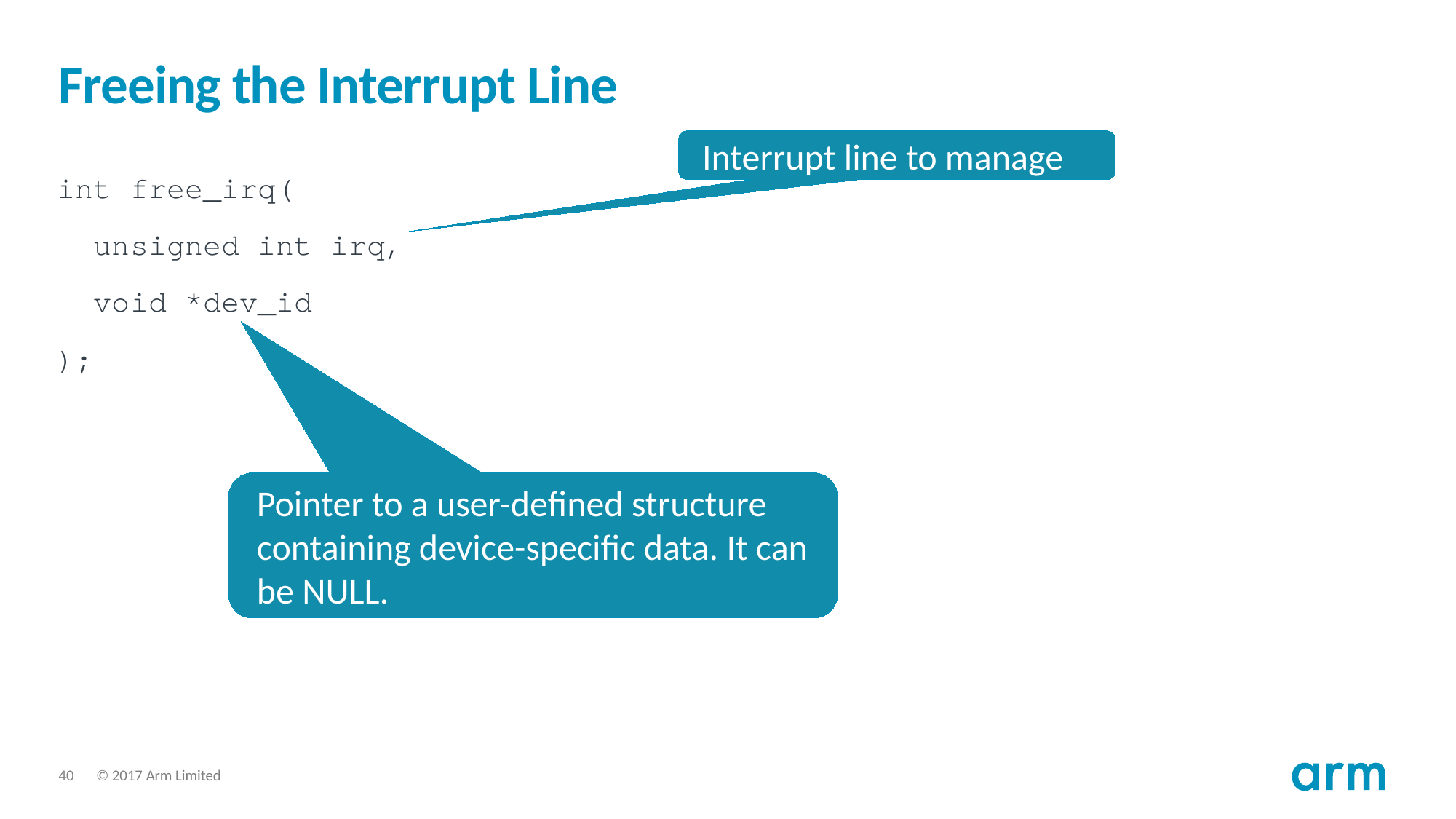

# Freeing the Interrupt Line
Interrupt line to manage
int free_irq(
  unsigned int irq,
  void *dev_id
);
Pointer to a user-defined structure containing device-specific data. It can be NULL.